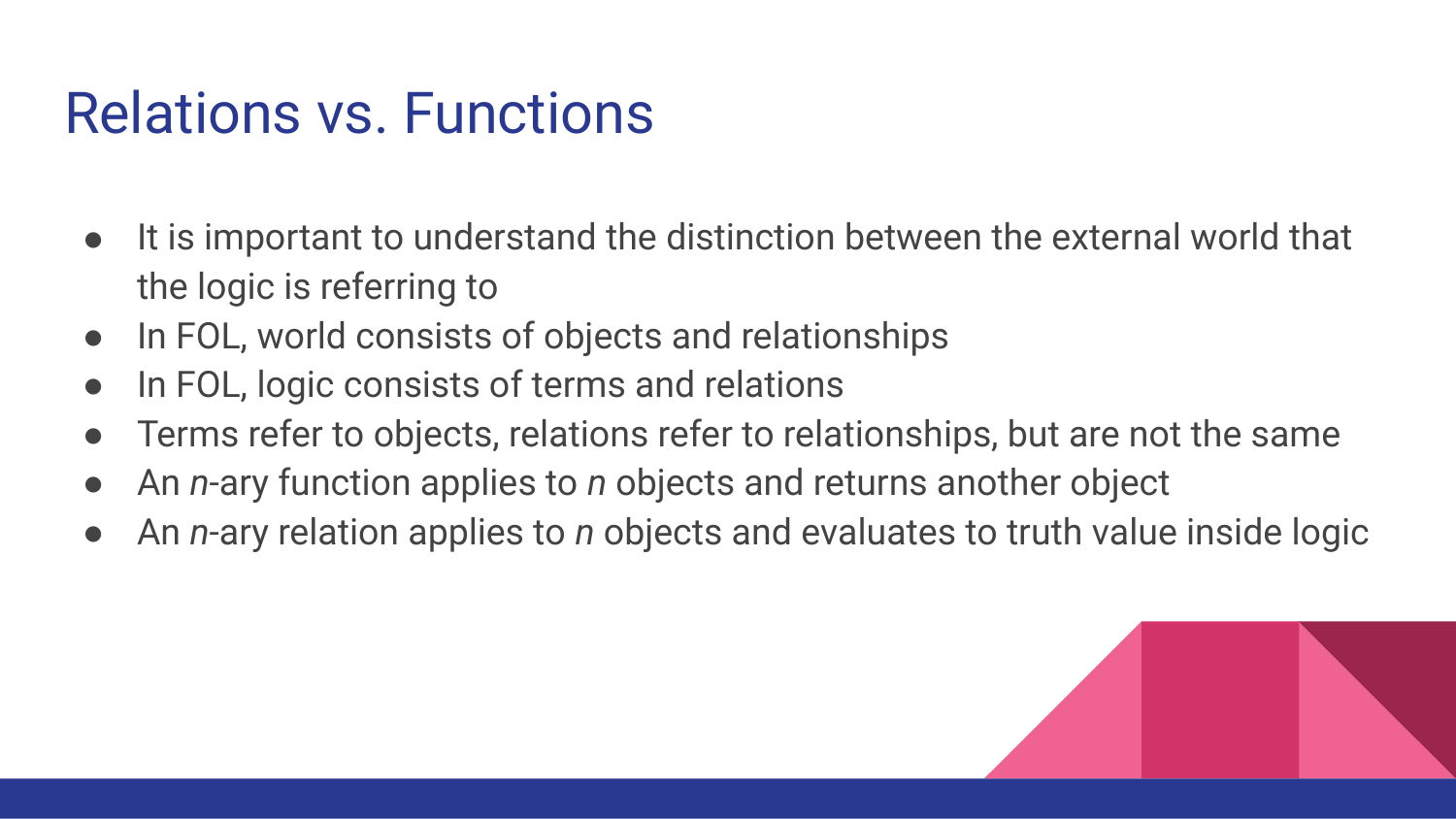

# Relations vs. Functions
It is important to understand the distinction between the external world that the logic is referring to
In FOL, world consists of objects and relationships
In FOL, logic consists of terms and relations
Terms refer to objects, relations refer to relationships, but are not the same
An n-ary function applies to n objects and returns another object
An n-ary relation applies to n objects and evaluates to truth value inside logic